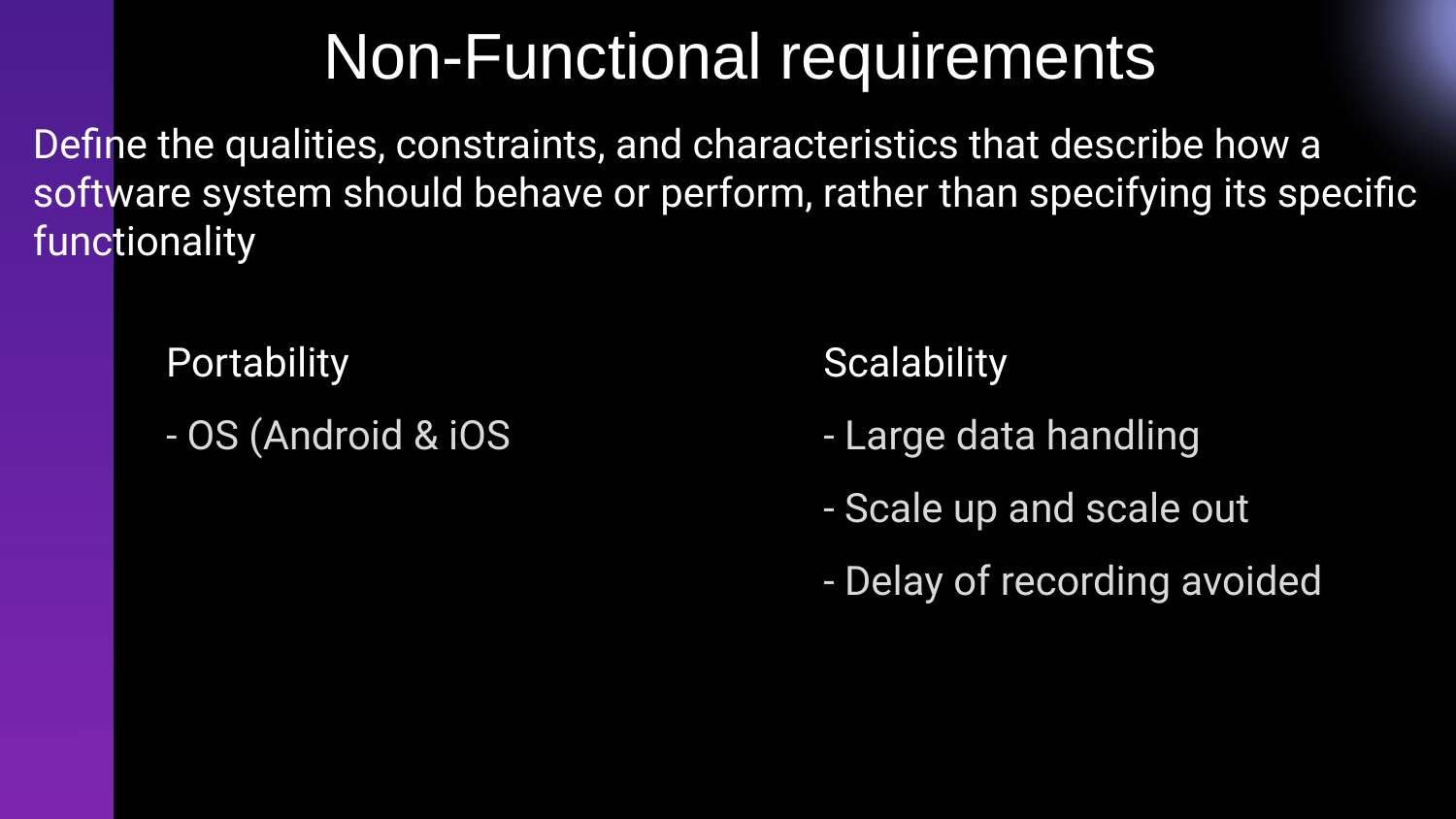

# Non-Functional requirements
Define the qualities, constraints, and characteristics that describe how a software system should behave or perform, rather than specifying its specific functionality
Portability
- OS (Android & iOS
Scalability
- Large data handling
- Scale up and scale out
- Delay of recording avoided